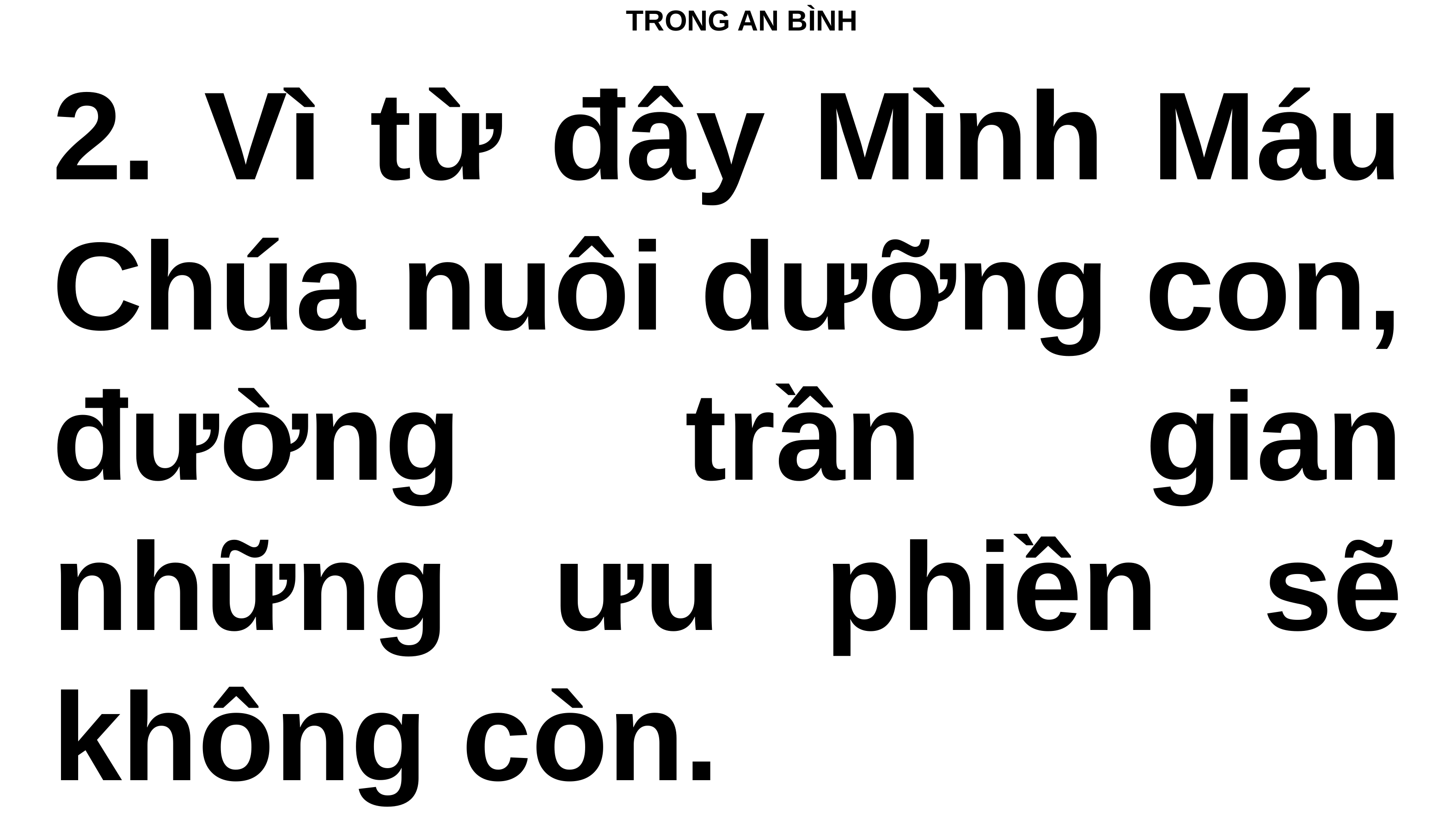

TRONG AN BÌNH
2. Vì từ đây Mình Máu Chúa nuôi dưỡng con, đường trần gian những ưu phiền sẽ không còn.